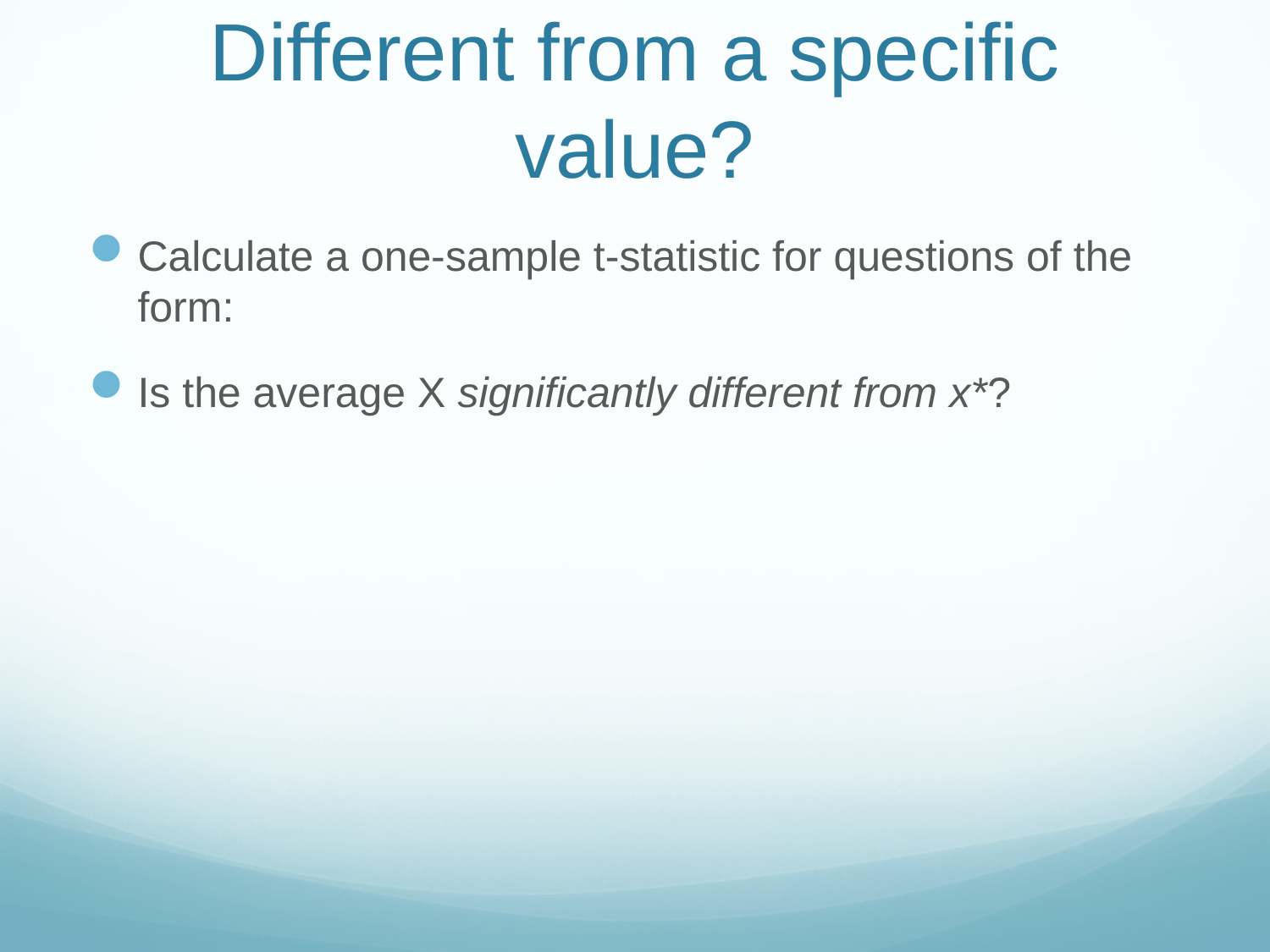

# Different from a specific value?
Calculate a one-sample t-statistic for questions of the form:
Is the average X significantly different from x*?